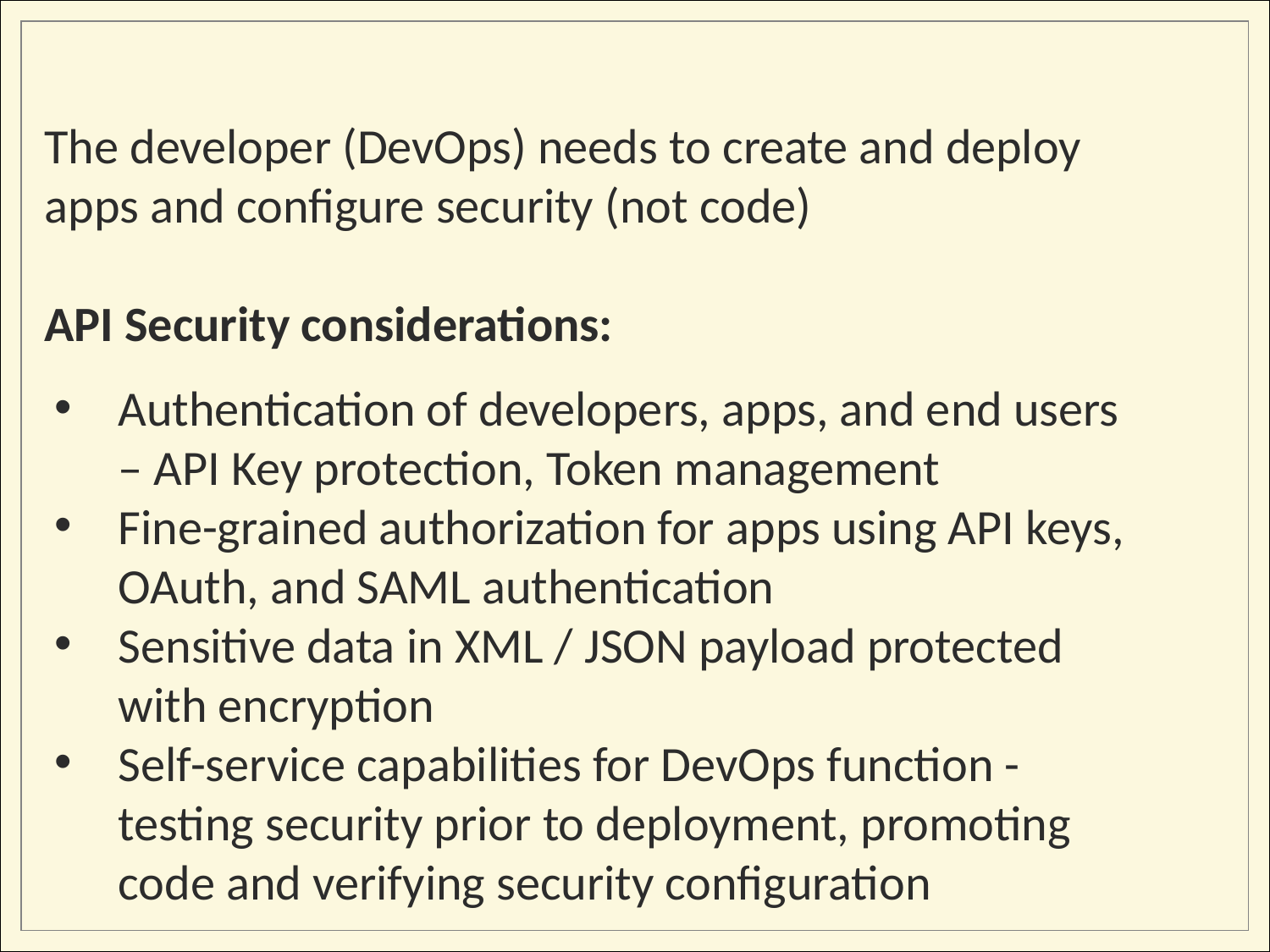

# The developer (DevOps) needs to create and deploy apps and configure security (not code) API Security considerations:
Authentication of developers, apps, and end users – API Key protection, Token management
Fine-grained authorization for apps using API keys, OAuth, and SAML authentication
Sensitive data in XML / JSON payload protected with encryption
Self-service capabilities for DevOps function - testing security prior to deployment, promoting code and verifying security configuration